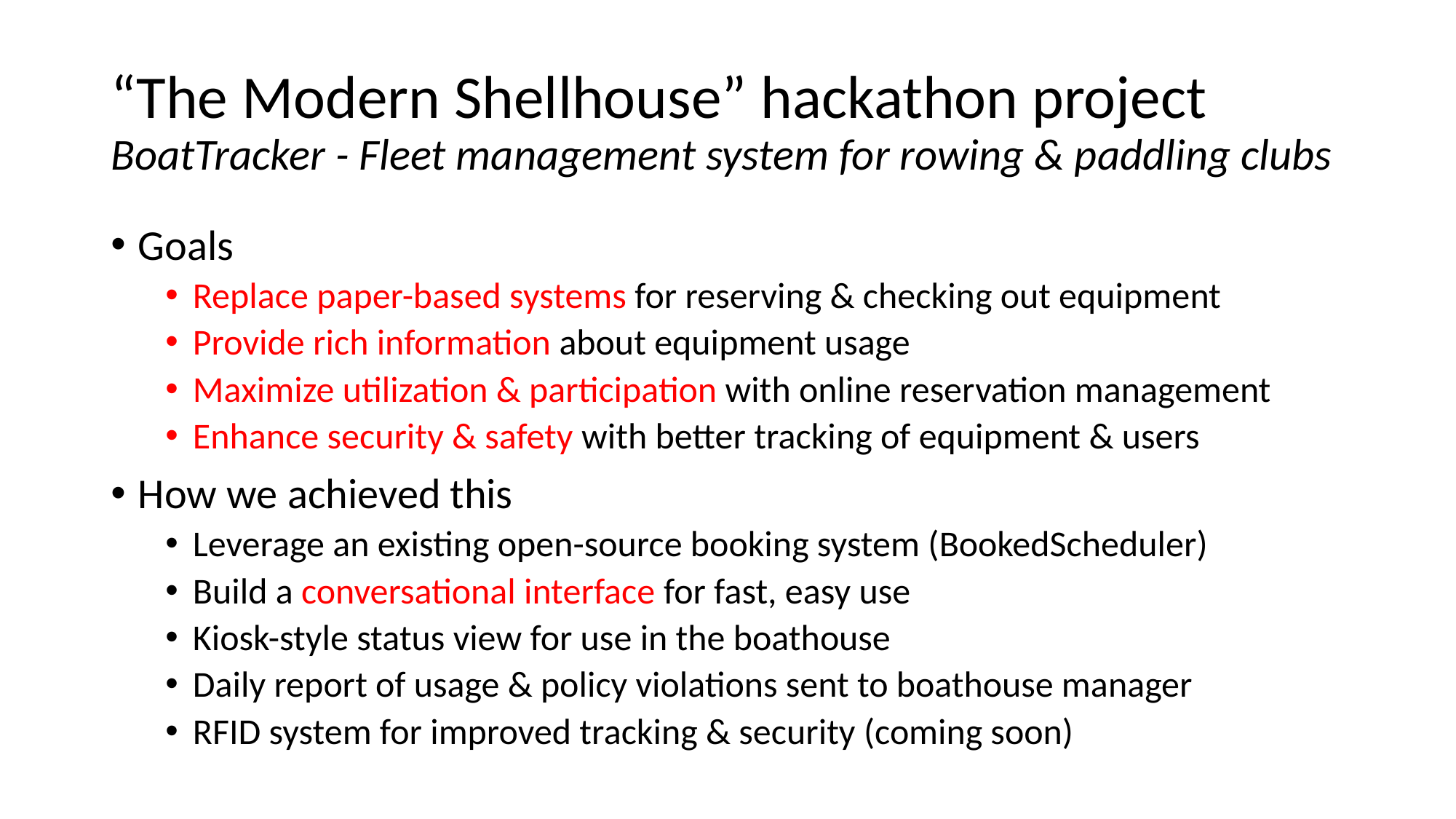

# “The Modern Shellhouse” hackathon project BoatTracker - Fleet management system for rowing & paddling clubs
Goals
Replace paper-based systems for reserving & checking out equipment
Provide rich information about equipment usage
Maximize utilization & participation with online reservation management
Enhance security & safety with better tracking of equipment & users
How we achieved this
Leverage an existing open-source booking system (BookedScheduler)
Build a conversational interface for fast, easy use
Kiosk-style status view for use in the boathouse
Daily report of usage & policy violations sent to boathouse manager
RFID system for improved tracking & security (coming soon)